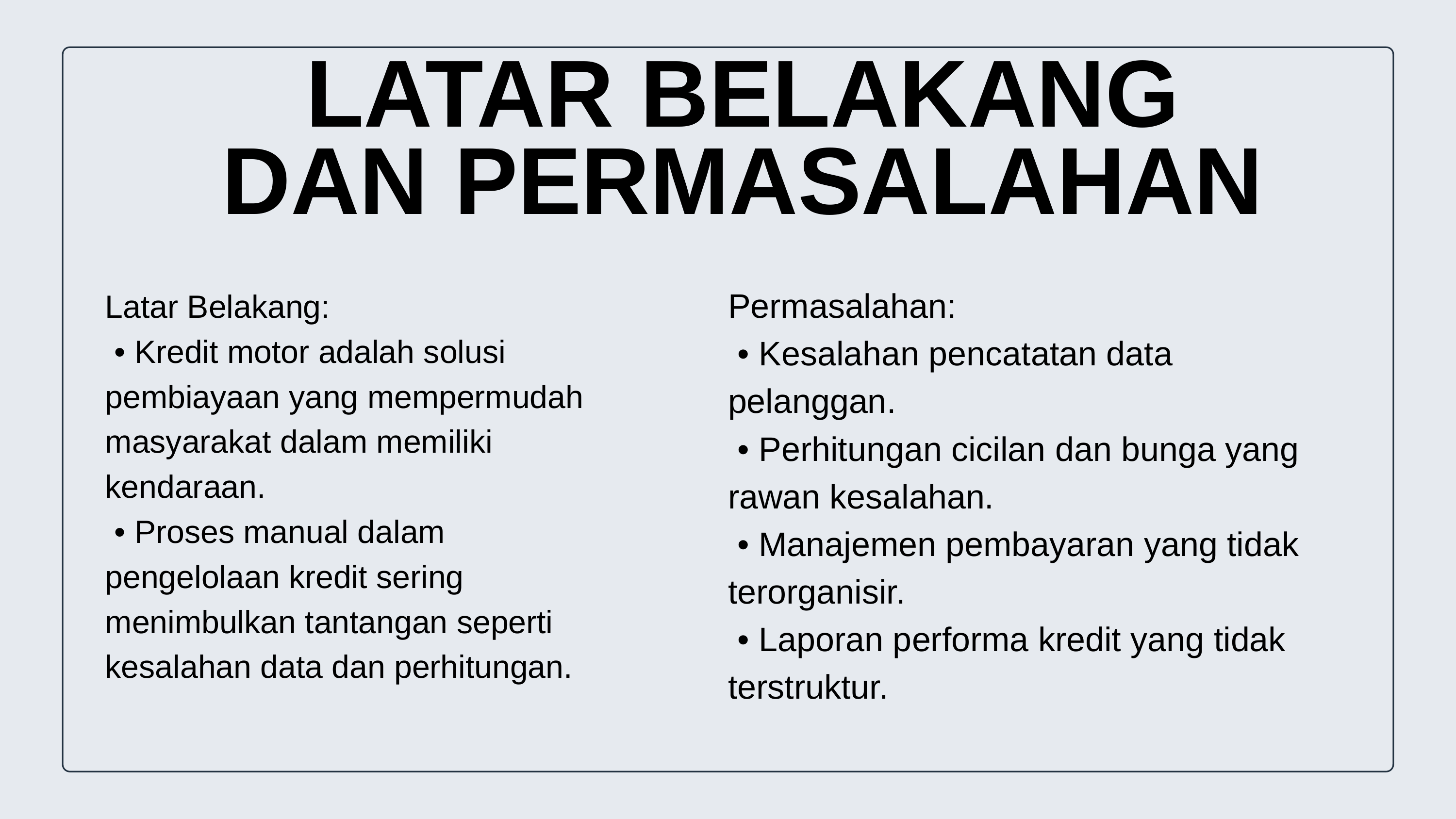

LATAR BELAKANG DAN PERMASALAHAN
Permasalahan:
 • Kesalahan pencatatan data pelanggan.
 • Perhitungan cicilan dan bunga yang rawan kesalahan.
 • Manajemen pembayaran yang tidak terorganisir.
 • Laporan performa kredit yang tidak terstruktur.

Latar Belakang:
 • Kredit motor adalah solusi pembiayaan yang mempermudah masyarakat dalam memiliki kendaraan.
 • Proses manual dalam pengelolaan kredit sering menimbulkan tantangan seperti kesalahan data dan perhitungan.